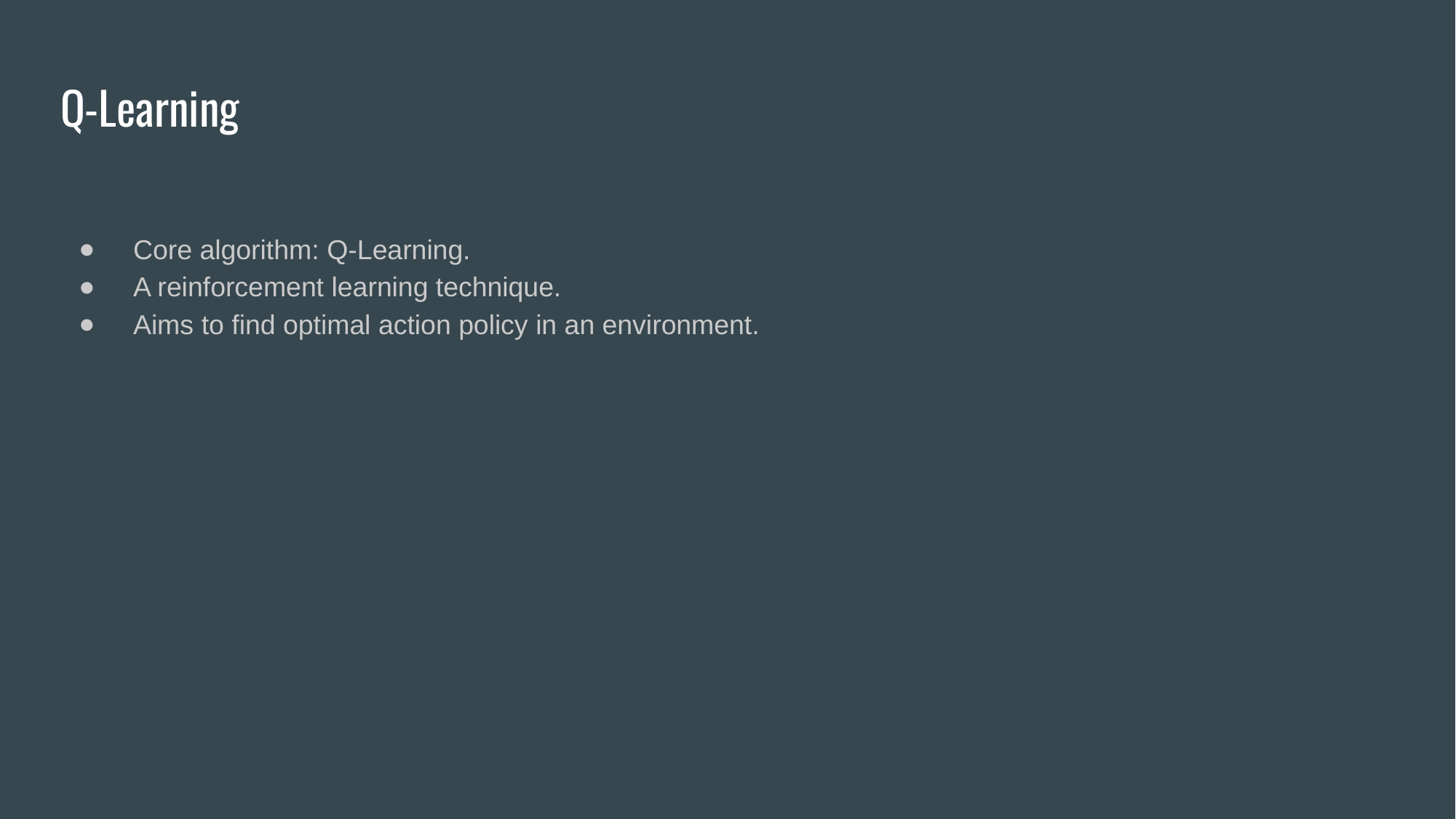

# Q-Learning

Core algorithm: Q-Learning.
A reinforcement learning technique.
Aims to find optimal action policy in an environment.